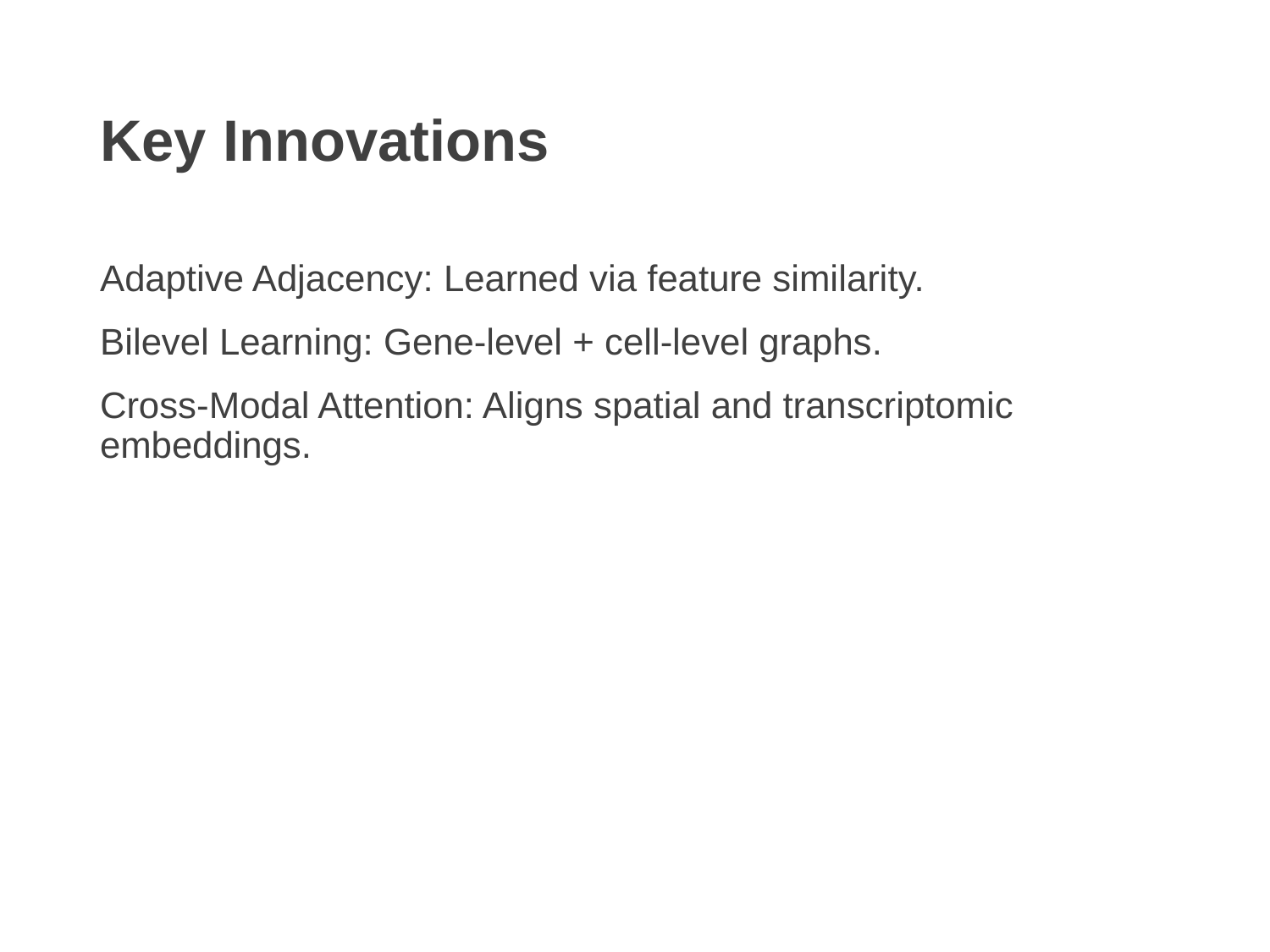

# Key Innovations
Adaptive Adjacency: Learned via feature similarity.
Bilevel Learning: Gene-level + cell-level graphs.
Cross-Modal Attention: Aligns spatial and transcriptomic embeddings.